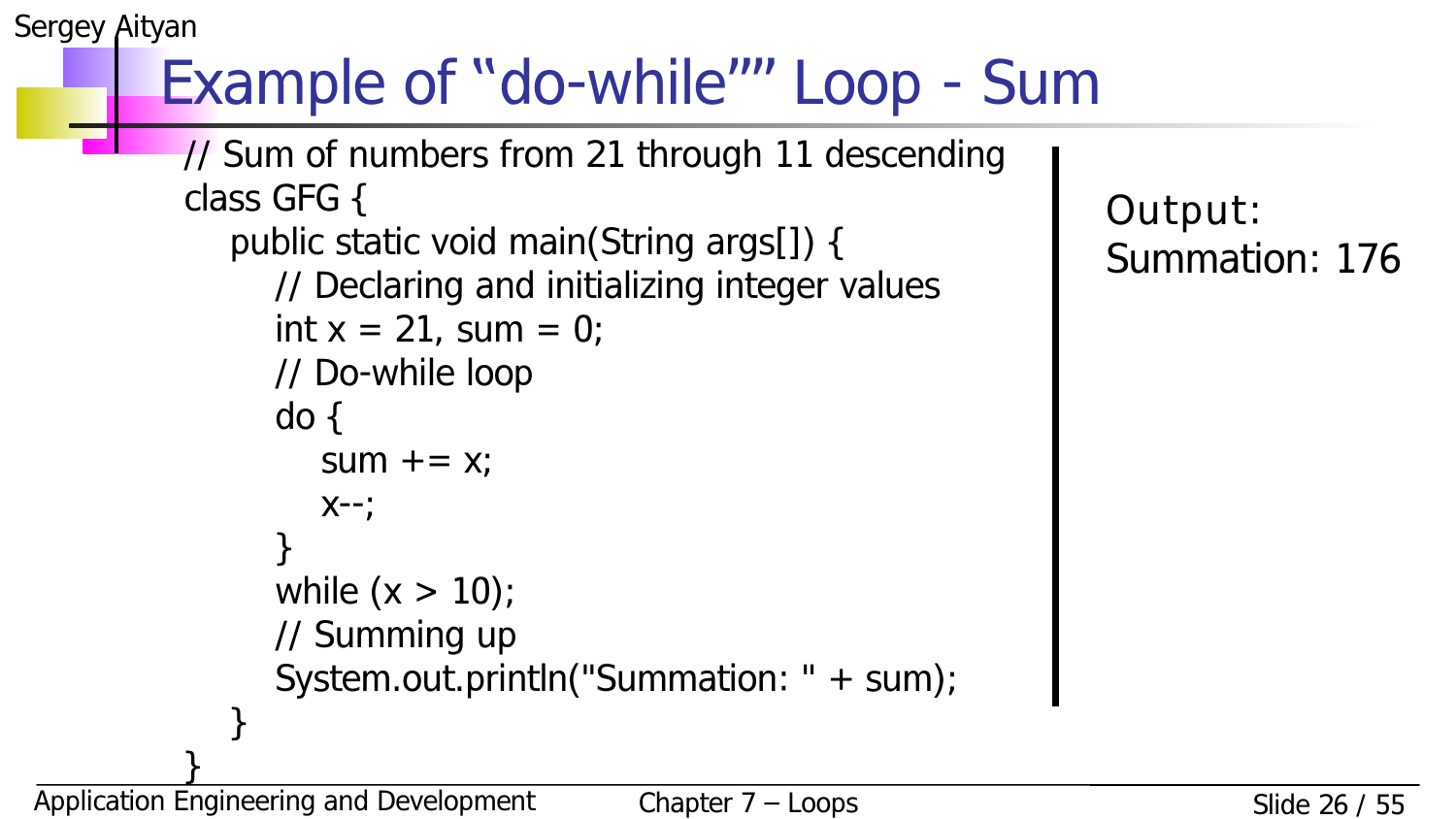

# Example of “do-while”” Loop - Sum
// Sum of numbers from 21 through 11 descending
class GFG {
    public static void main(String args[]) {
        // Declaring and initializing integer values
        int x = 21, sum = 0;
        // Do-while loop
        do {
            sum += x;
            x--;
        }
        while (x > 10);
        // Summing up
        System.out.println("Summation: " + sum);
    }
}
Output:
Summation: 176